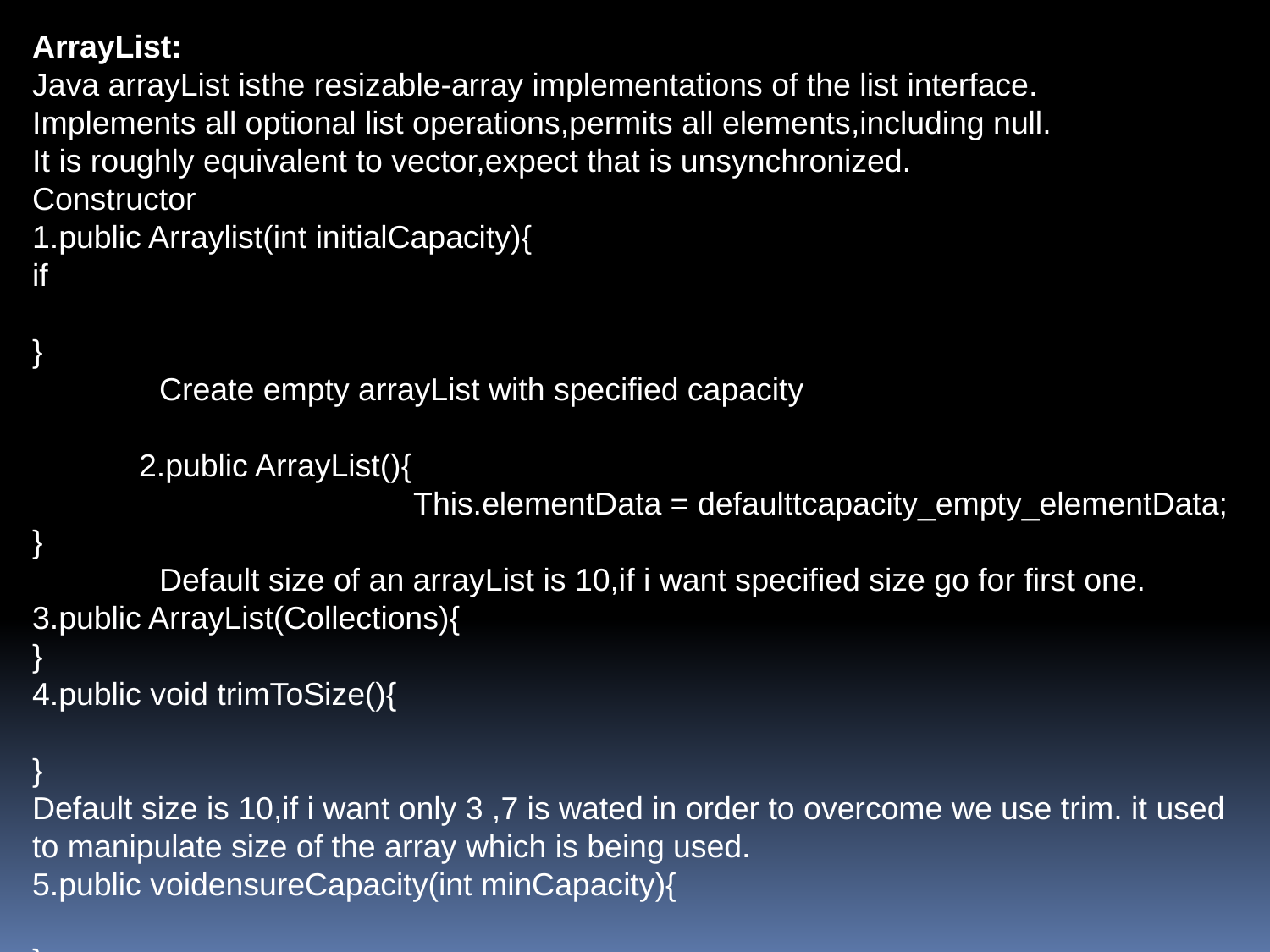

ArrayList:
Java arrayList isthe resizable-array implementations of the list interface.
Implements all optional list operations,permits all elements,including null.
It is roughly equivalent to vector,expect that is unsynchronized.
Constructor
1.public Arraylist(int initialCapacity){
if
}
	Create empty arrayList with specified capacity

            2.public ArrayList(){
			This.elementData = defaulttcapacity_empty_elementData;
}
	Default size of an arrayList is 10,if i want specified size go for first one.
3.public ArrayList(Collections){
}
4.public void trimToSize(){

}
Default size is 10,if i want only 3 ,7 is wated in order to overcome we use trim. it used to manipulate size of the array which is being used.
5.public voidensureCapacity(int minCapacity){

}